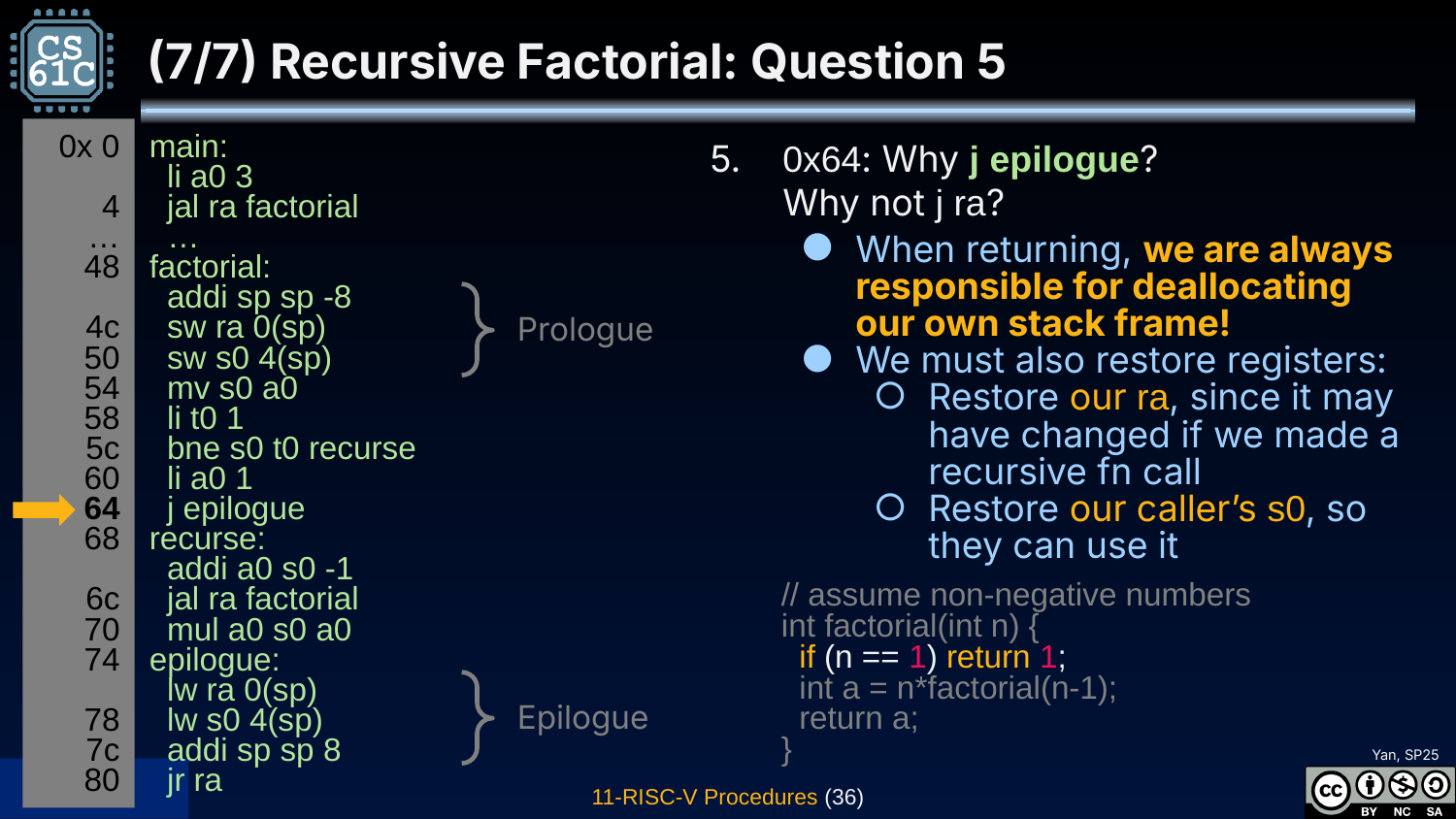

# (7/7) Recursive Factorial: Question 5
0x 0

4
…
48

4c
50
54
58
5c
60
64
68

6c
70
74

78
7c
80
main:
  li a0 3
  jal ra factorial
  …
factorial:
  addi sp sp -8
  sw ra 0(sp)
  sw s0 4(sp)
  mv s0 a0
  li t0 1
  bne s0 t0 recurse
  li a0 1
  j epilogue
recurse:
  addi a0 s0 -1
  jal ra factorial
  mul a0 s0 a0
epilogue:
  lw ra 0(sp)
  lw s0 4(sp)
  addi sp sp 8
  jr ra
5. 	0x64: Why j epilogue?
Why not j ra?
When returning, we are always responsible for deallocating our own stack frame!
We must also restore registers:
Restore our ra, since it may have changed if we made a recursive fn call
Restore our caller’s s0, so they can use it

Prologue

// assume non-negative numbers
int factorial(int n) {
  if (n == 1) return 1;
  int a = n*factorial(n-1);
  return a;
}

Epilogue